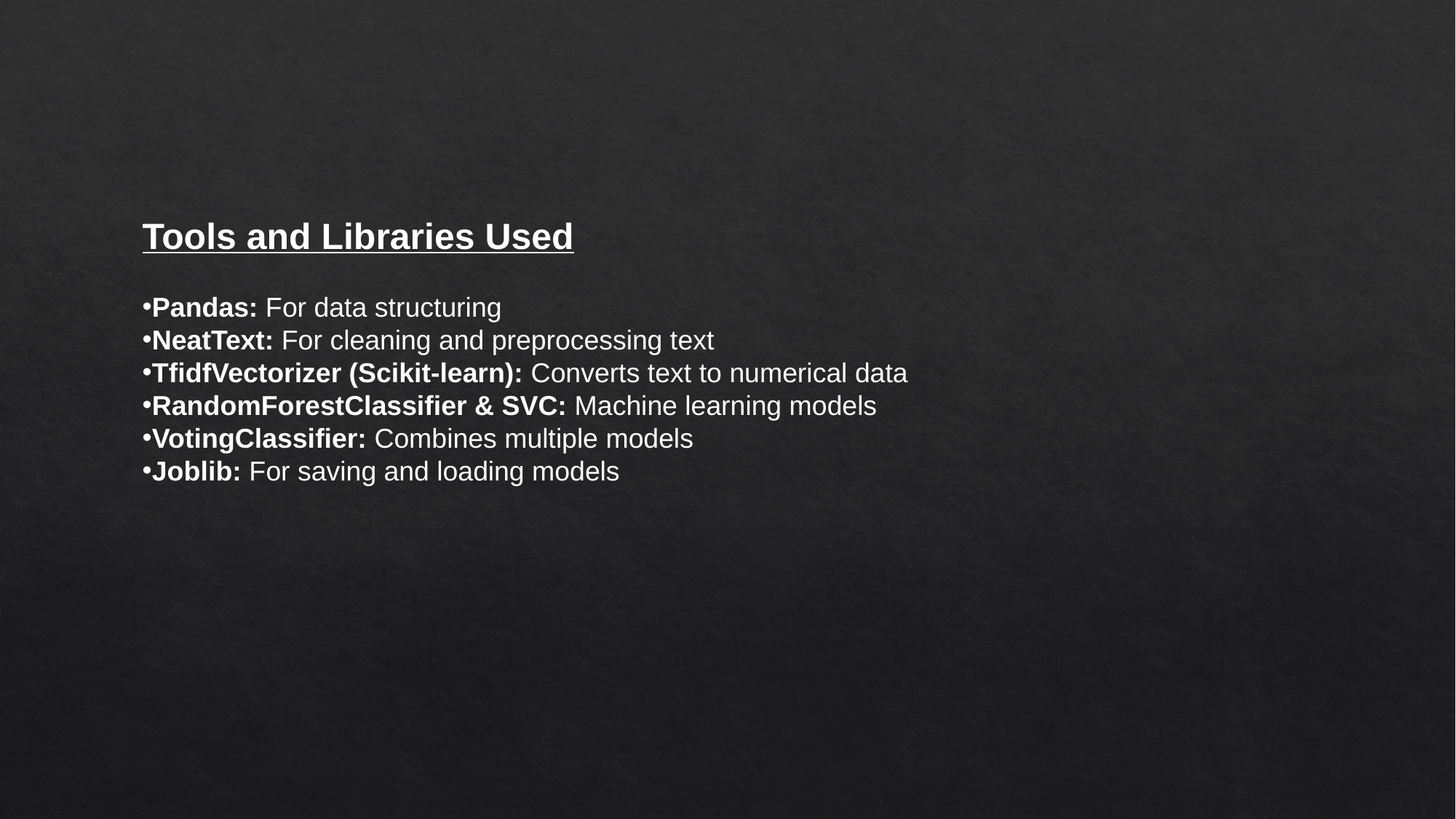

Tools and Libraries Used

Pandas: For data structuring
NeatText: For cleaning and preprocessing text
TfidfVectorizer (Scikit-learn): Converts text to numerical data
RandomForestClassifier & SVC: Machine learning models
VotingClassifier: Combines multiple models
Joblib: For saving and loading models